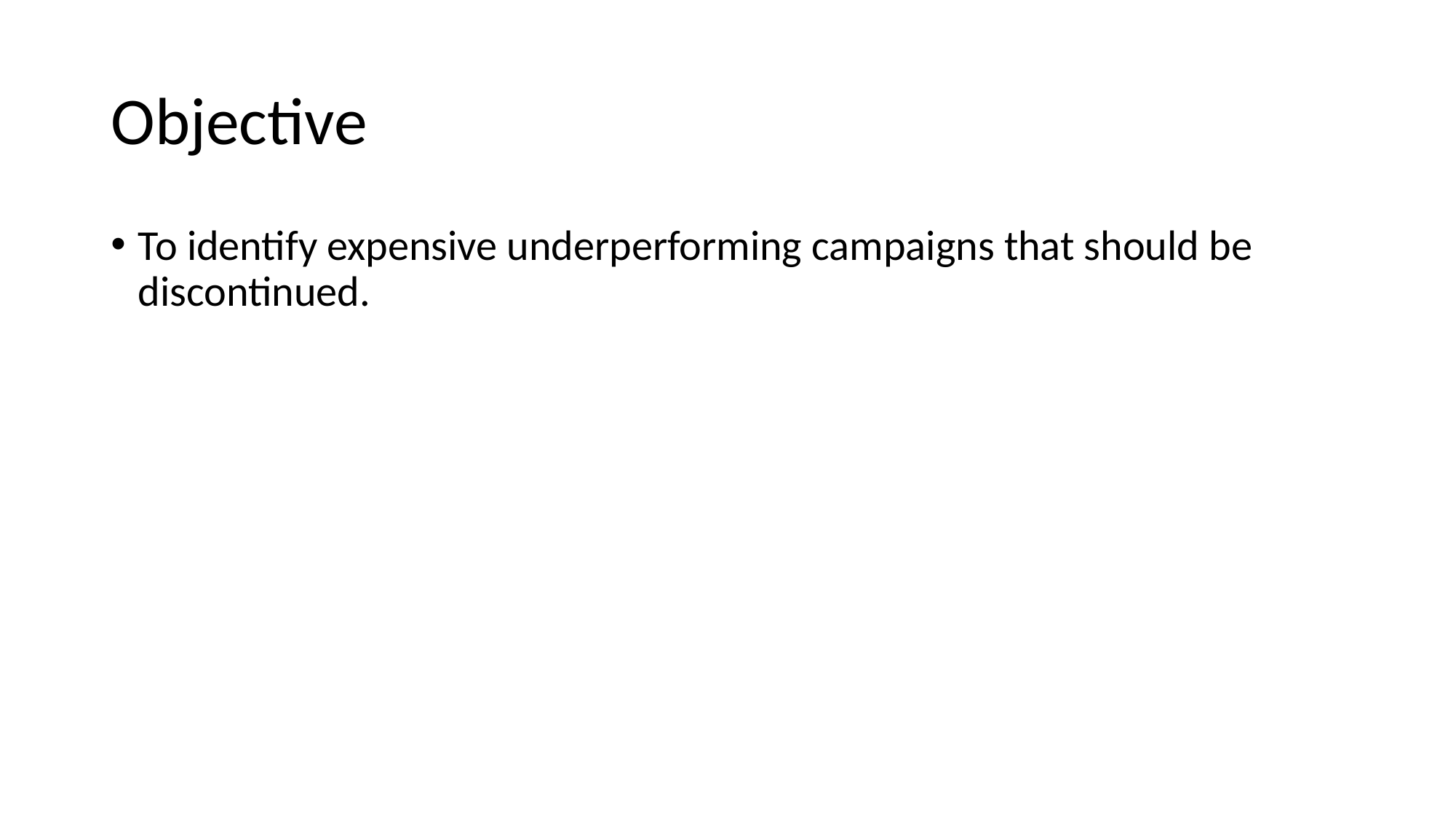

# Objective
To identify expensive underperforming campaigns that should be discontinued.